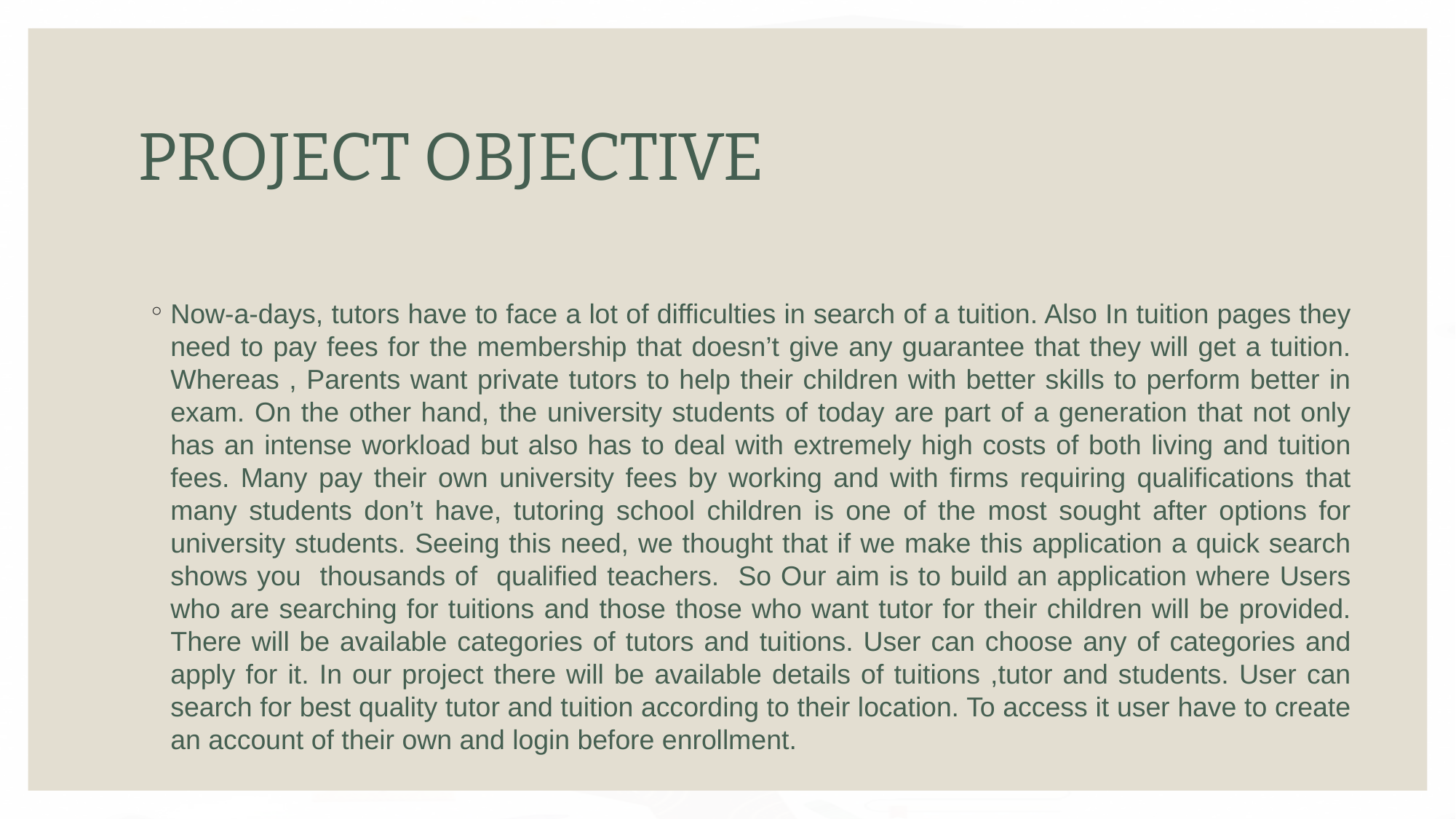

# PROJECT OBJECTIVE
Now-a-days, tutors have to face a lot of difficulties in search of a tuition. Also In tuition pages they need to pay fees for the membership that doesn’t give any guarantee that they will get a tuition. Whereas , Parents want private tutors to help their children with better skills to perform better in exam. On the other hand, the university students of today are part of a generation that not only has an intense workload but also has to deal with extremely high costs of both living and tuition fees. Many pay their own university fees by working and with firms requiring qualifications that many students don’t have, tutoring school children is one of the most sought after options for university students. Seeing this need, we thought that if we make this application a quick search shows you  thousands of  qualified teachers.  So Our aim is to build an application where Users who are searching for tuitions and those those who want tutor for their children will be provided. There will be available categories of tutors and tuitions. User can choose any of categories and apply for it. In our project there will be available details of tuitions ,tutor and students. User can search for best quality tutor and tuition according to their location. To access it user have to create an account of their own and login before enrollment.